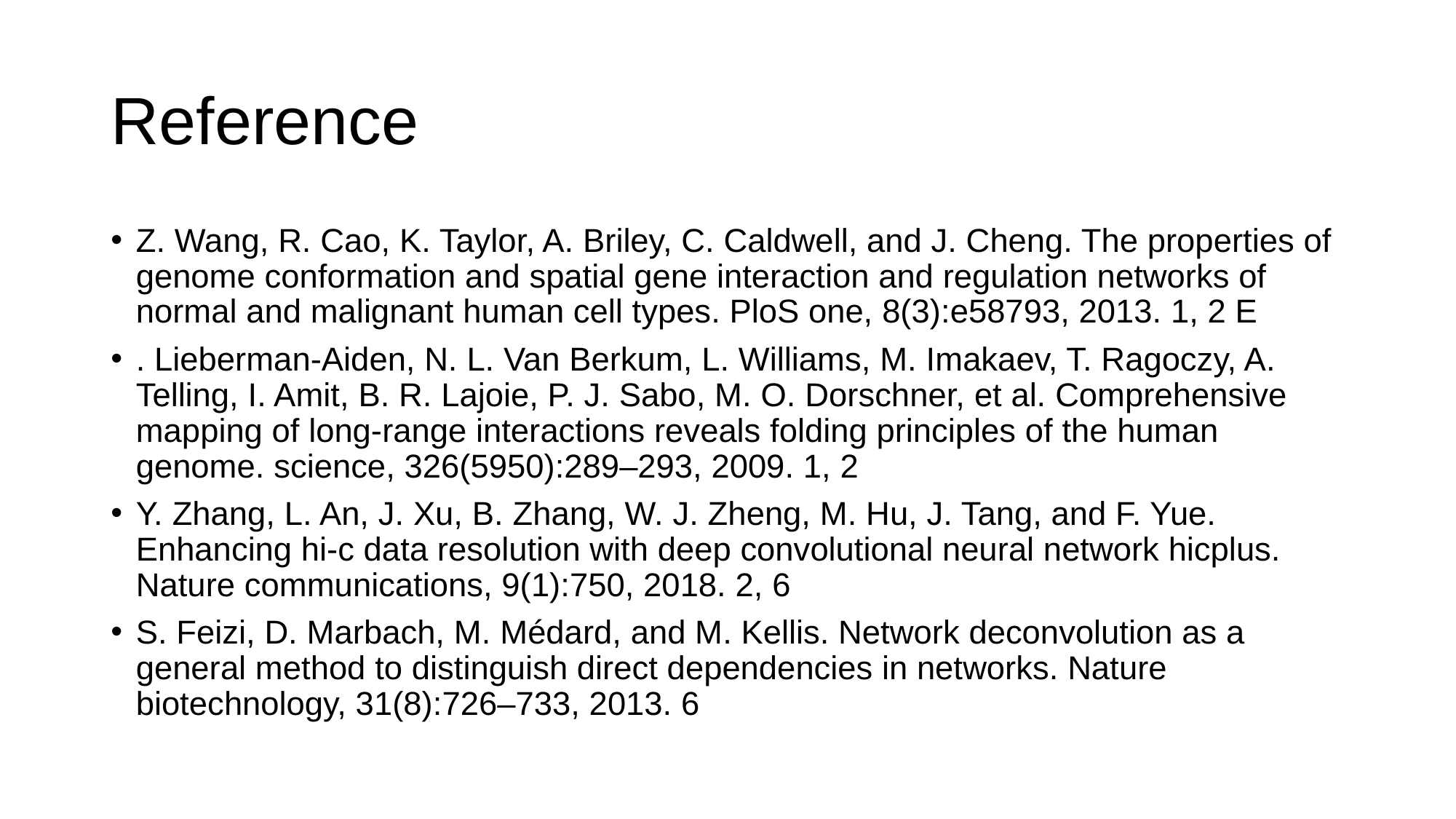

# Reference
Z. Wang, R. Cao, K. Taylor, A. Briley, C. Caldwell, and J. Cheng. The properties of genome conformation and spatial gene interaction and regulation networks of normal and malignant human cell types. PloS one, 8(3):e58793, 2013. 1, 2 E
. Lieberman-Aiden, N. L. Van Berkum, L. Williams, M. Imakaev, T. Ragoczy, A. Telling, I. Amit, B. R. Lajoie, P. J. Sabo, M. O. Dorschner, et al. Comprehensive mapping of long-range interactions reveals folding principles of the human genome. science, 326(5950):289–293, 2009. 1, 2
Y. Zhang, L. An, J. Xu, B. Zhang, W. J. Zheng, M. Hu, J. Tang, and F. Yue. Enhancing hi-c data resolution with deep convolutional neural network hicplus. Nature communications, 9(1):750, 2018. 2, 6
S. Feizi, D. Marbach, M. Médard, and M. Kellis. Network deconvolution as a general method to distinguish direct dependencies in networks. Nature biotechnology, 31(8):726–733, 2013. 6